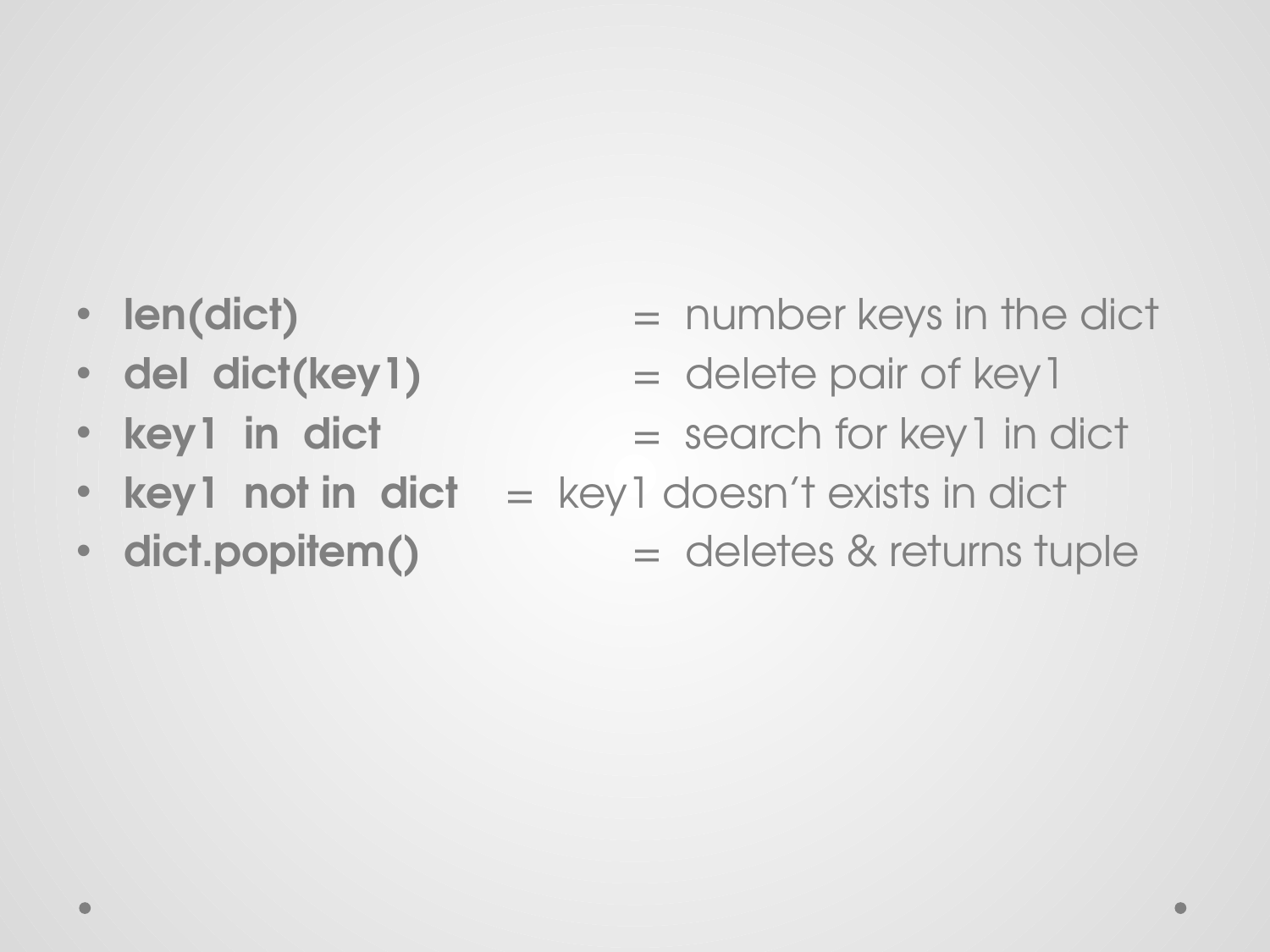

#

len(dict)			=  number keys in the dict
del  dict(key1)		=  delete pair of key1
key1  in  dict		=  search for key1 in dict
key1  not in  dict	=  key1 doesn’t exists in dict
dict.popitem() 		=  deletes & returns tuple